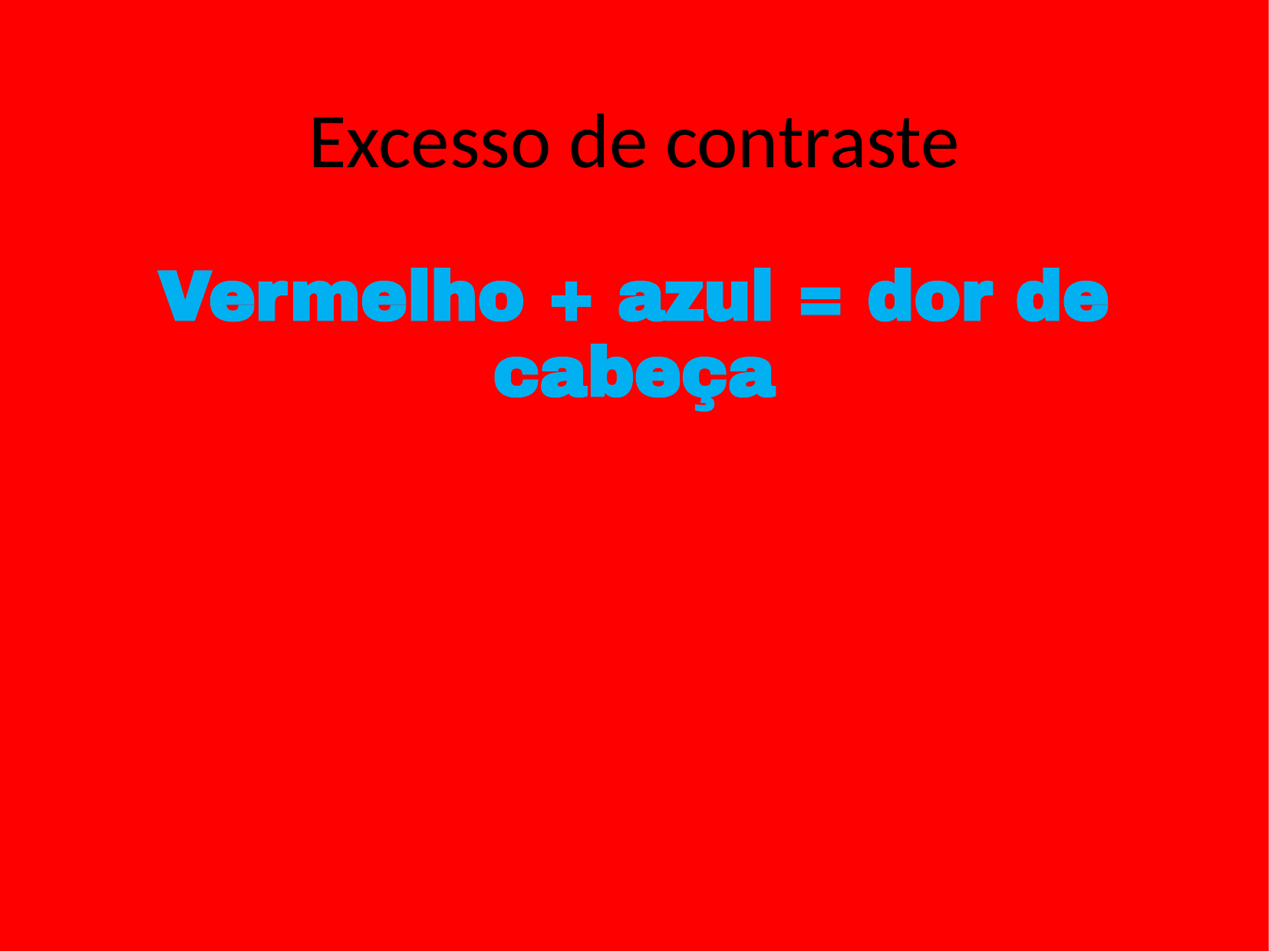

# Excesso de contraste
Vermelho + azul = dor de cabeça